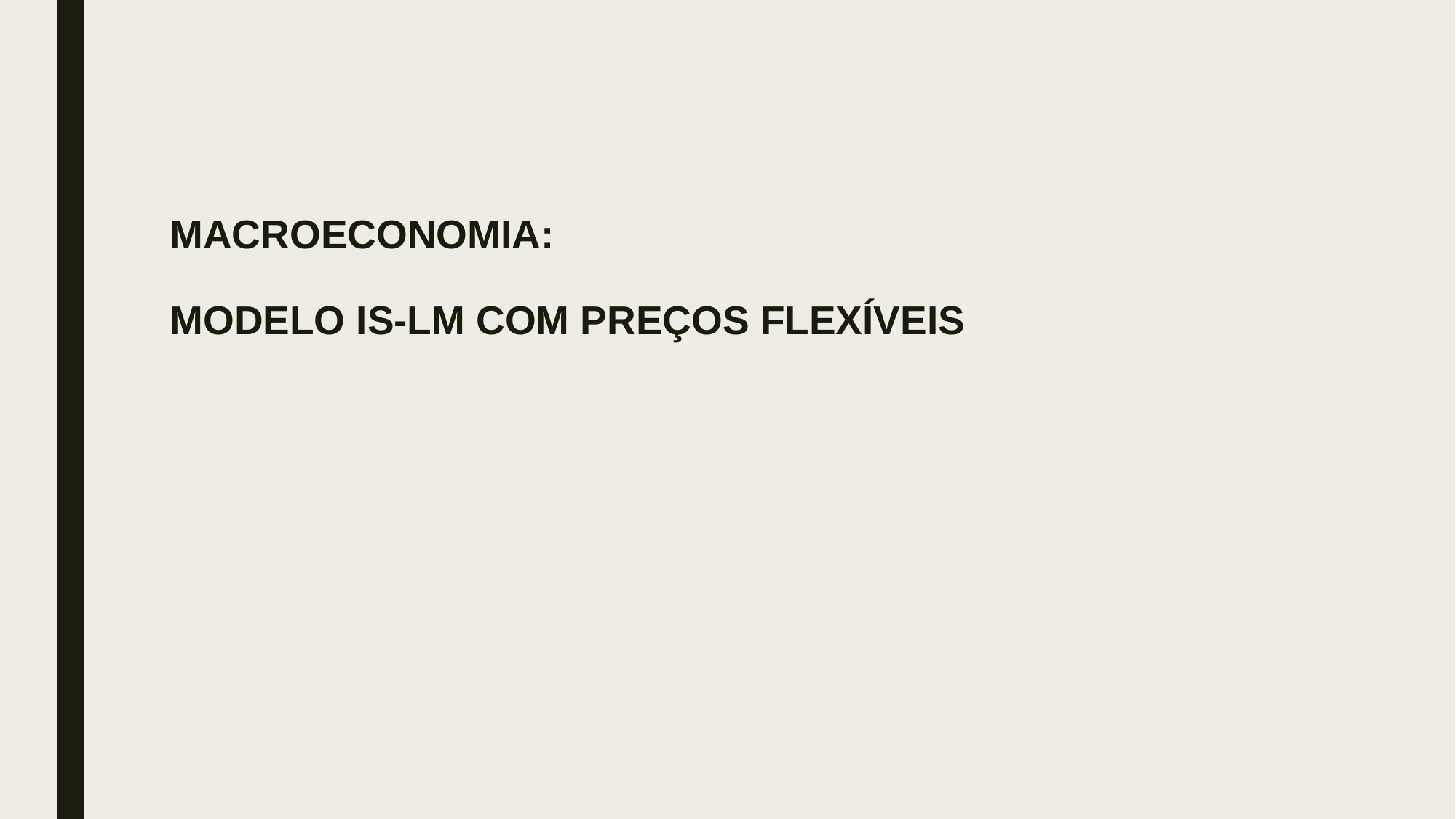

# MACROECONOMIA: MODELO IS-LM COM PREÇOS FLEXÍVEIS